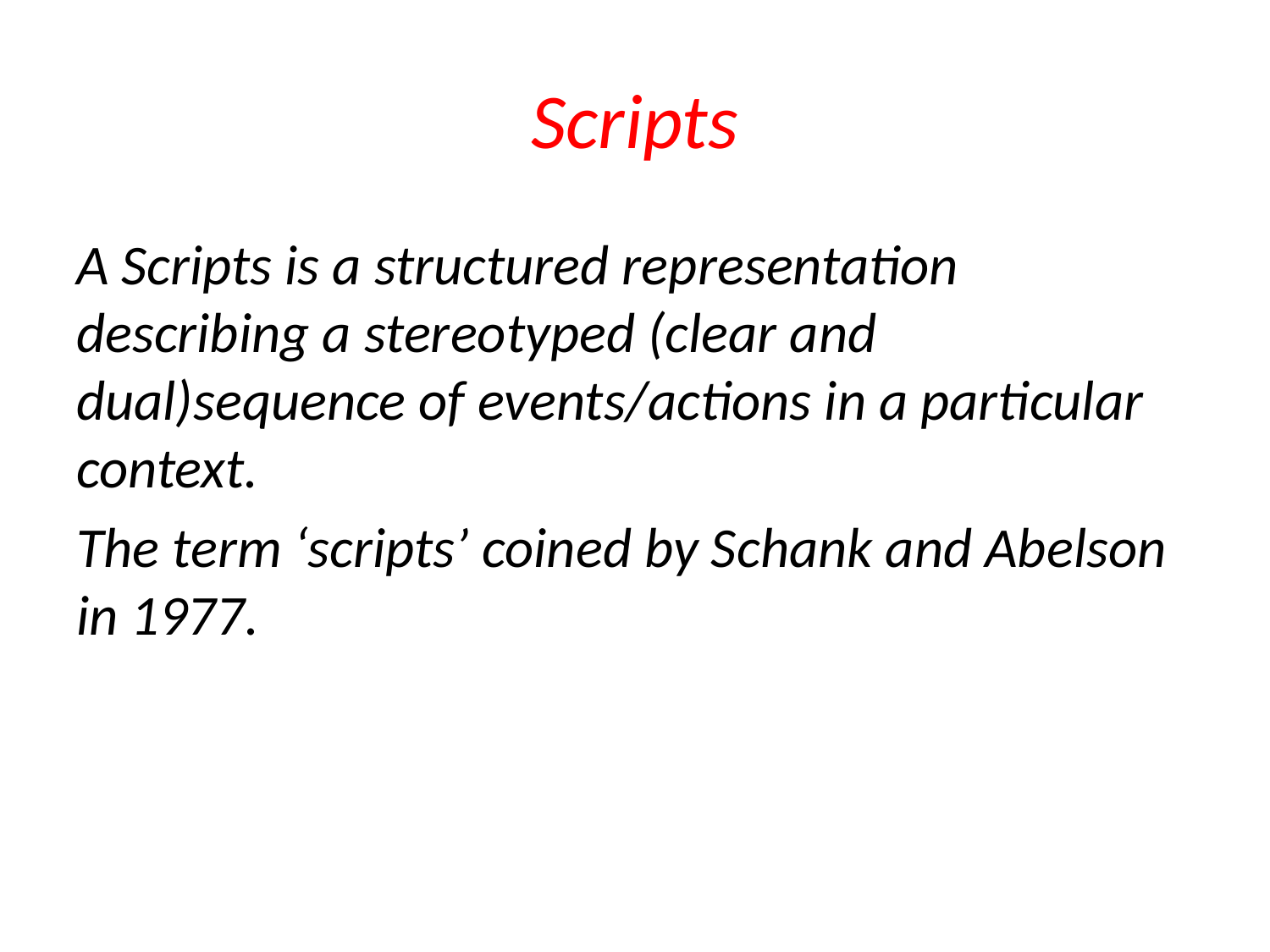

# Scripts
A Scripts is a structured representation describing a stereotyped (clear and dual)sequence of events/actions in a particular context.
The term ‘scripts’ coined by Schank and Abelson in 1977.